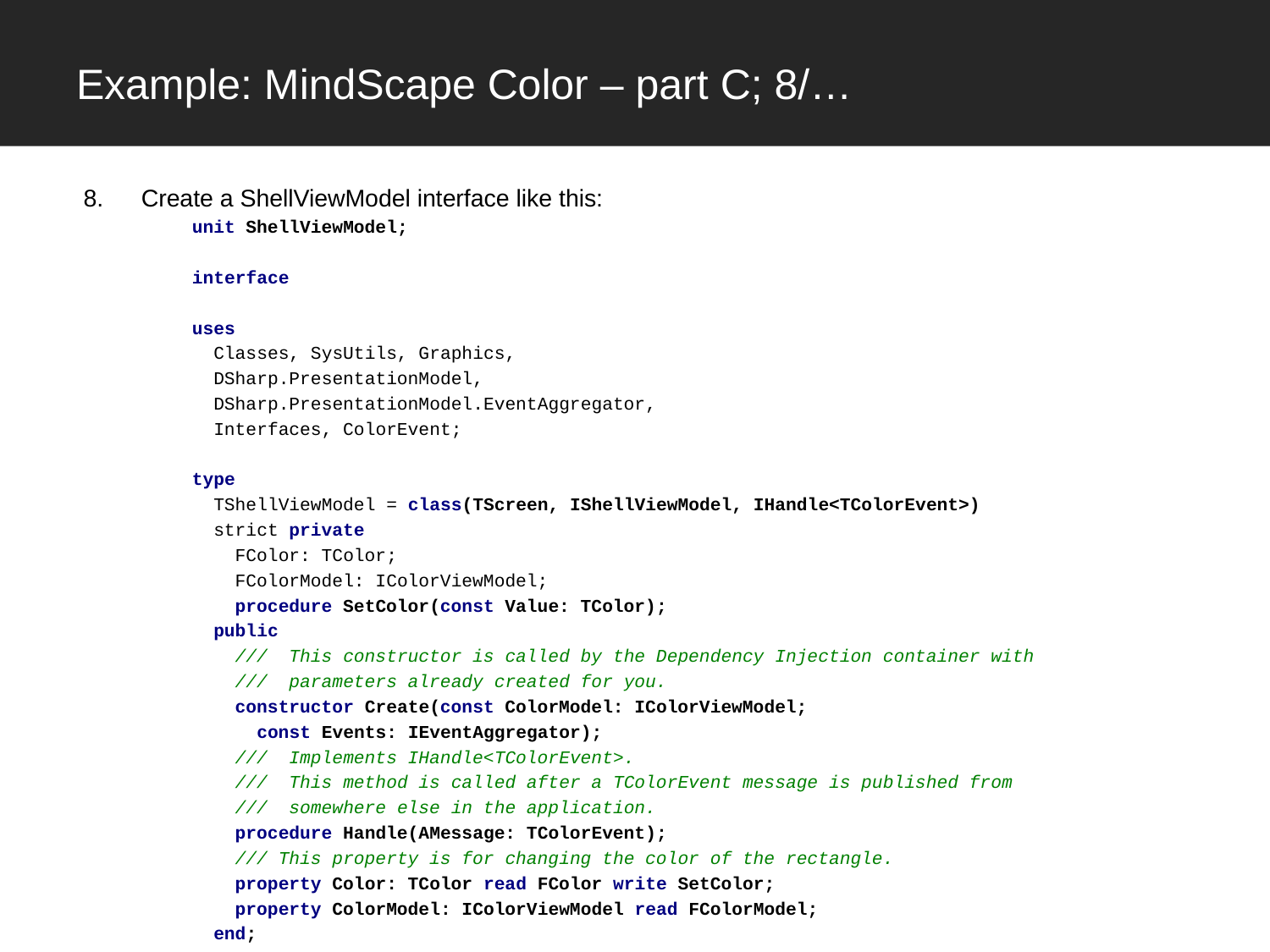

# Example: MindScape Color – part C; 8/…
Create a ShellViewModel interface like this:
unit ShellViewModel;

interface

uses
  Classes, SysUtils, Graphics,
  DSharp.PresentationModel,
  DSharp.PresentationModel.EventAggregator,
  Interfaces, ColorEvent;

type
  TShellViewModel = class(TScreen, IShellViewModel, IHandle<TColorEvent>)
  strict private
    FColor: TColor;
    FColorModel: IColorViewModel;
    procedure SetColor(const Value: TColor);
  public
    ///  This constructor is called by the Dependency Injection container with
    ///  parameters already created for you.
    constructor Create(const ColorModel: IColorViewModel;
      const Events: IEventAggregator);
    ///  Implements IHandle<TColorEvent>.
    ///  This method is called after a TColorEvent message is published from
    ///  somewhere else in the application.
    procedure Handle(AMessage: TColorEvent);
    /// This property is for changing the color of the rectangle.
    property Color: TColor read FColor write SetColor;
    property ColorModel: IColorViewModel read FColorModel;
  end;